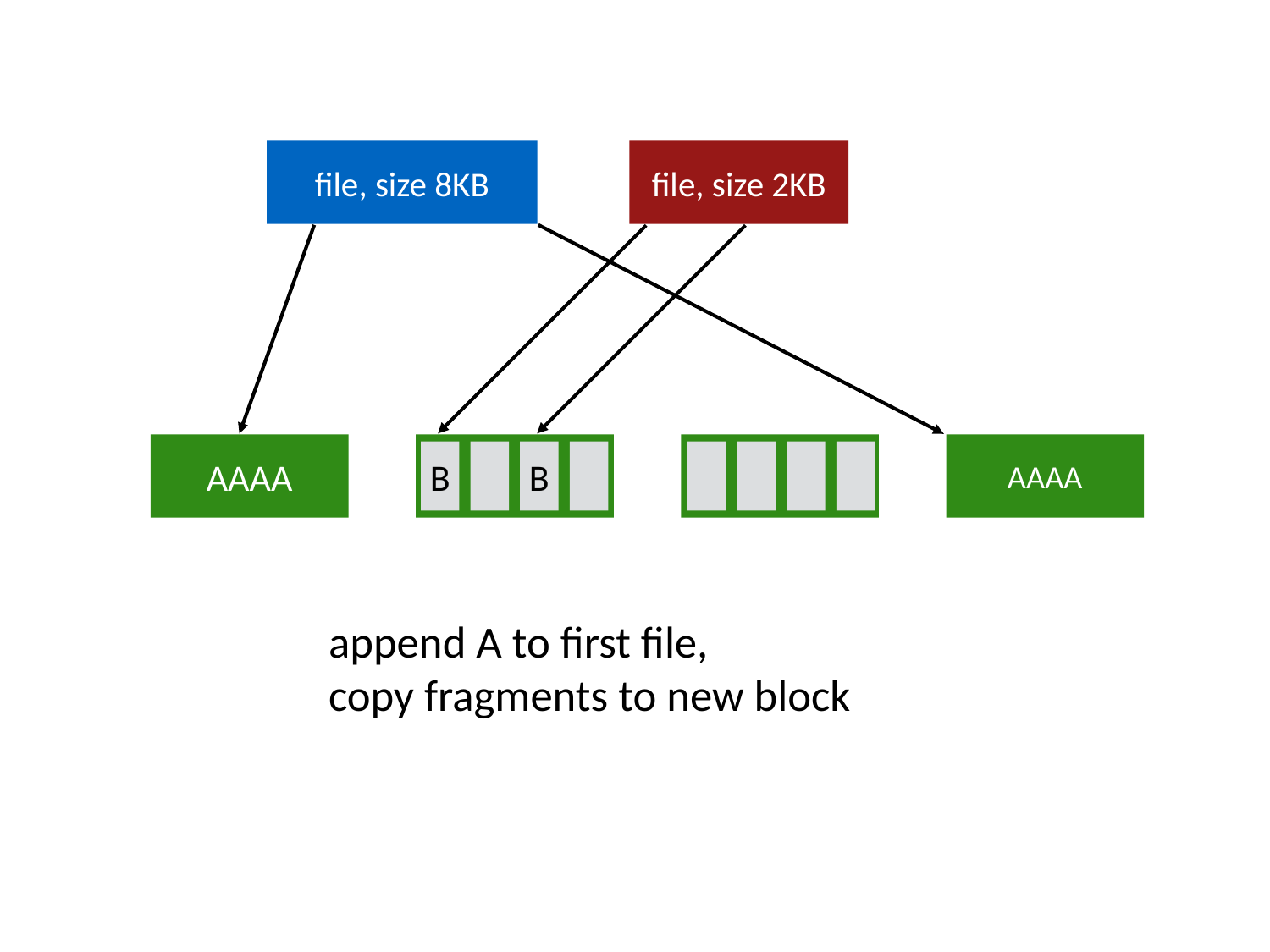

file, size 8KB
file, size 2KB

AAAA

AAAA
B

B

append A to first file,
copy fragments to new block